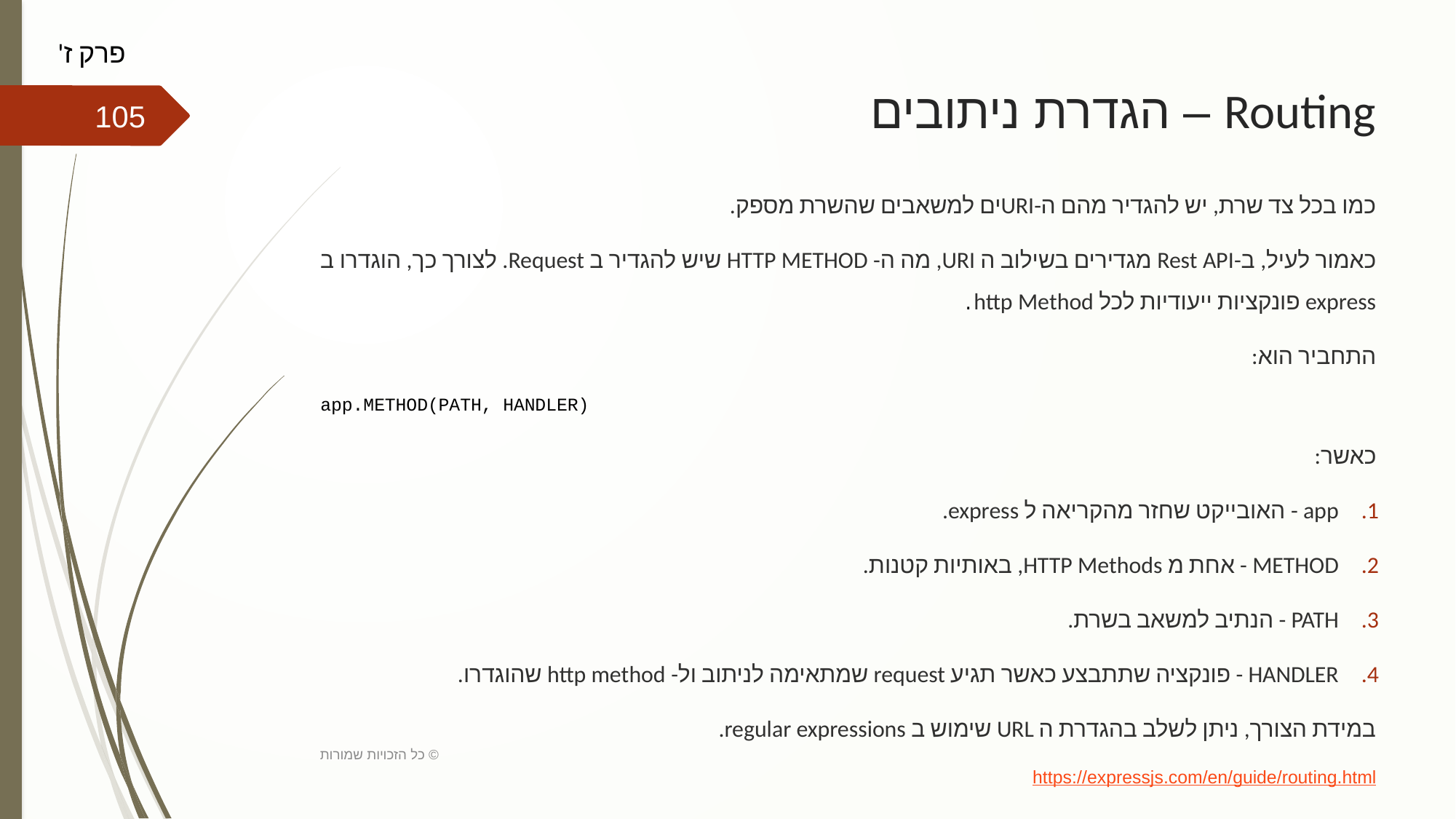

פרק ז'
# Routing – הגדרת ניתובים
105
כמו בכל צד שרת, יש להגדיר מהם ה-URIים למשאבים שהשרת מספק.
כאמור לעיל, ב-Rest API מגדירים בשילוב ה URI, מה ה- HTTP METHOD שיש להגדיר ב Request. לצורך כך, הוגדרו ב express פונקציות ייעודיות לכל http Method.
התחביר הוא:
app.METHOD(PATH, HANDLER)
כאשר:
app - האובייקט שחזר מהקריאה ל express.
METHOD - אחת מ HTTP Methods, באותיות קטנות.
PATH - הנתיב למשאב בשרת.
HANDLER - פונקציה שתתבצע כאשר תגיע request שמתאימה לניתוב ול- http method שהוגדרו.
במידת הצורך, ניתן לשלב בהגדרת ה URL שימוש ב regular expressions.
https://expressjs.com/en/guide/routing.html

כל הזכויות שמורות ©